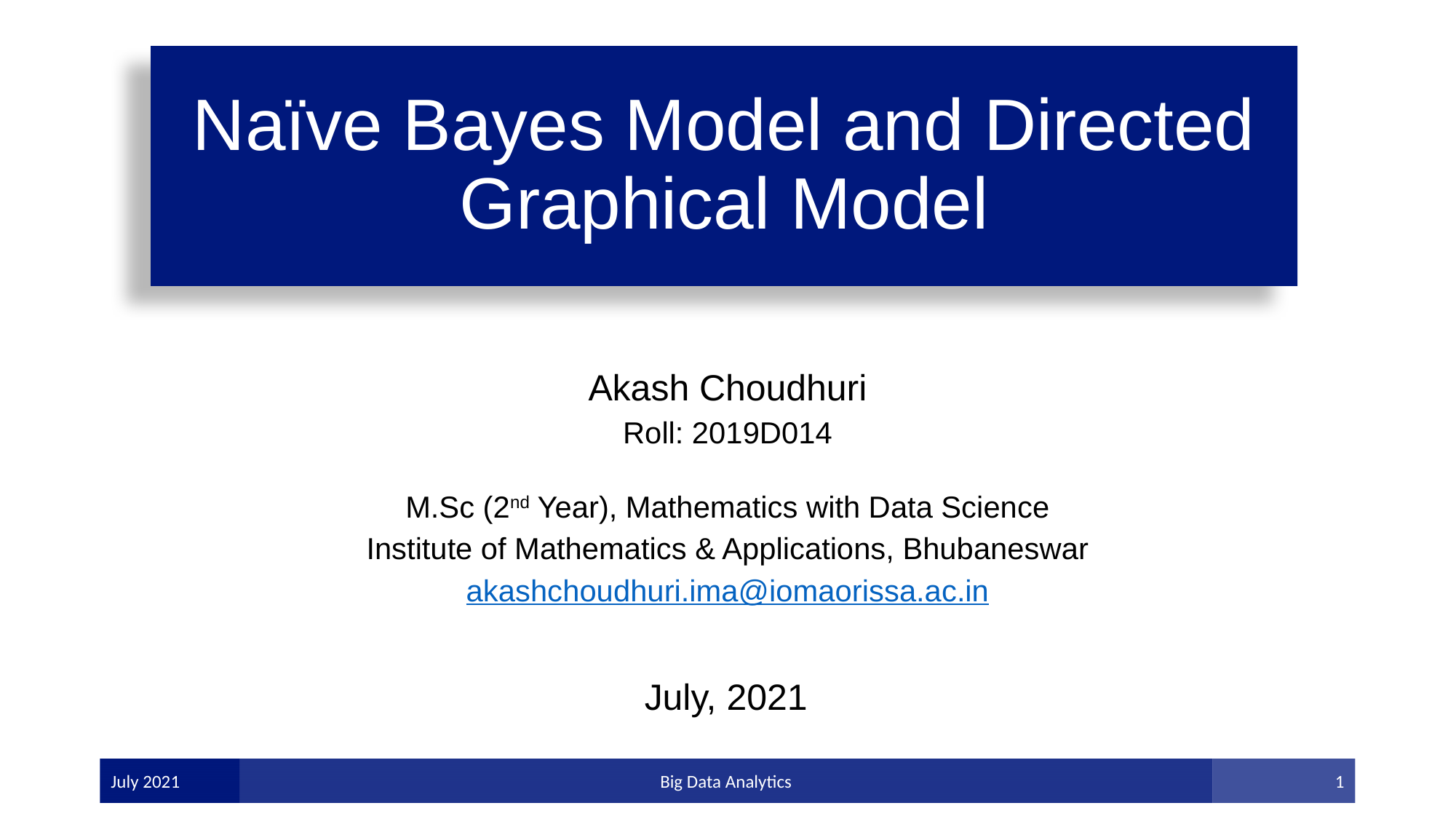

# Naïve Bayes Model and Directed Graphical Model
Akash Choudhuri
Roll: 2019D014

M.Sc (2nd Year), Mathematics with Data Science
Institute of Mathematics & Applications, Bhubaneswar
akashchoudhuri.ima@iomaorissa.ac.in
July 2021
Big Data Analytics
1